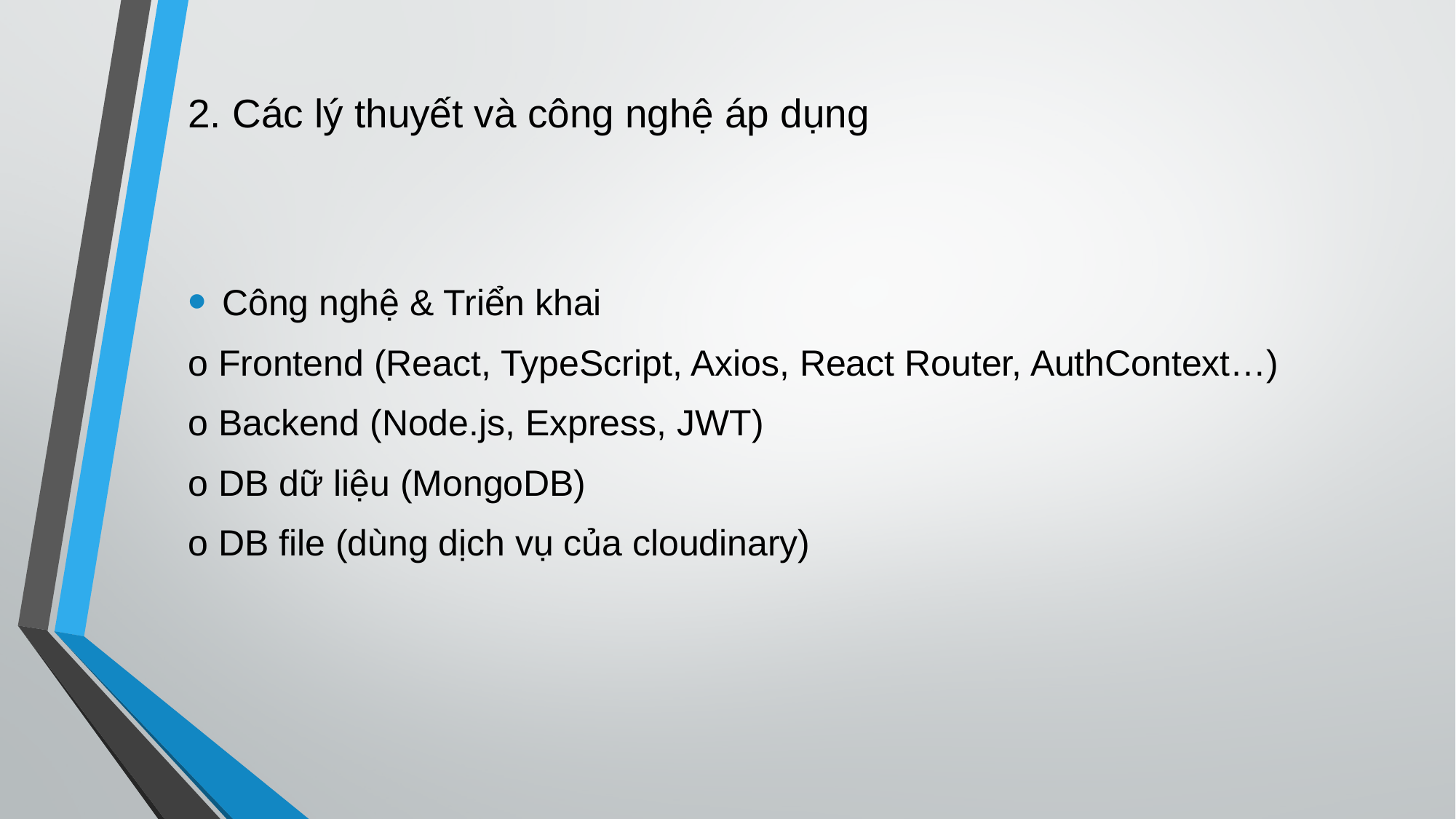

# 2. Các lý thuyết và công nghệ áp dụng
Công nghệ & Triển khai
o Frontend (React, TypeScript, Axios, React Router, AuthContext…)
o Backend (Node.js, Express, JWT)
o DB dữ liệu (MongoDB)
o DB file (dùng dịch vụ của cloudinary)